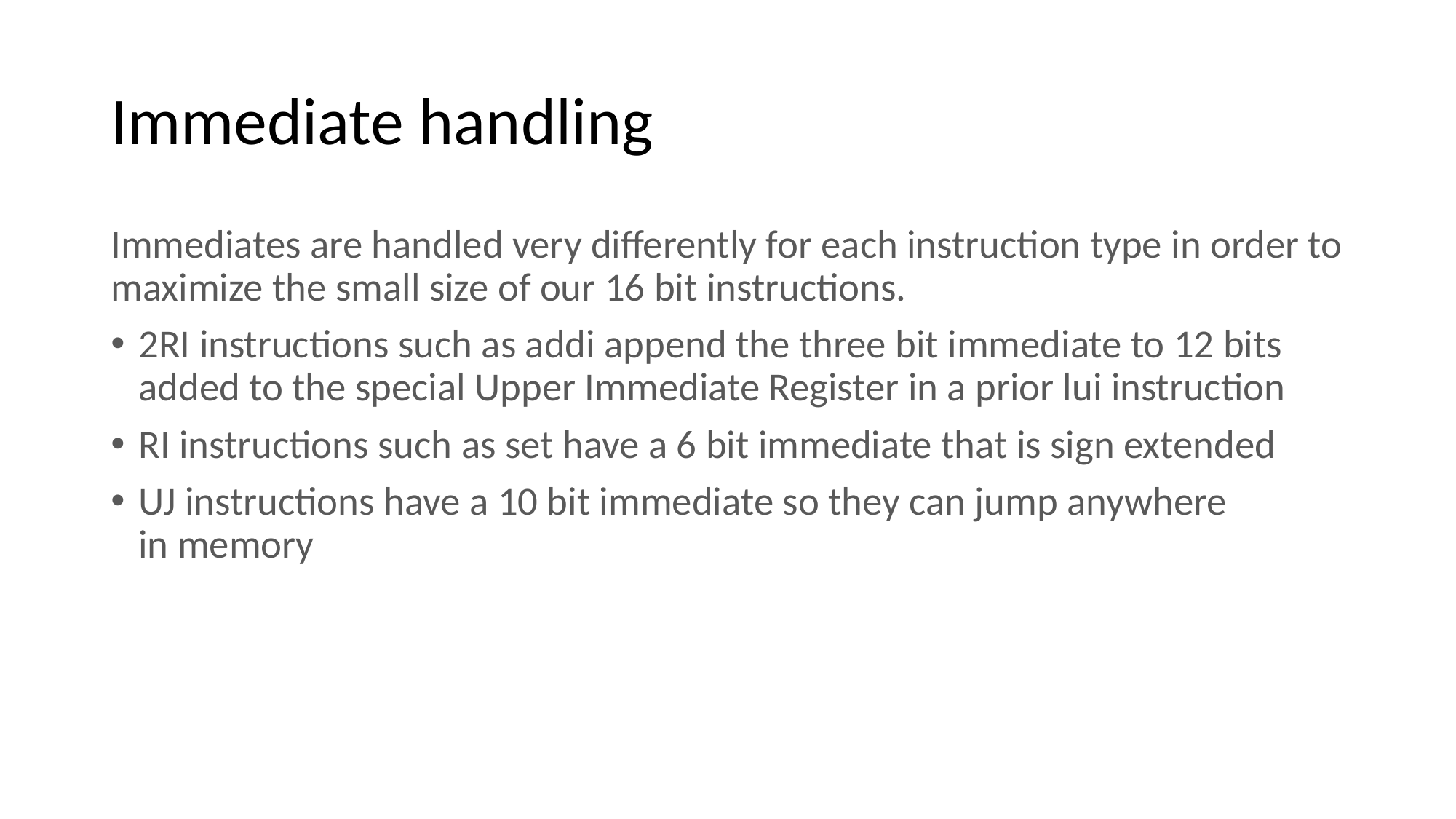

# Immediate handling
Immediates are handled very differently for each instruction type in order to maximize the small size of our 16 bit instructions.
2RI instructions such as addi append the three bit immediate to 12 bits added to the special Upper Immediate Register in a prior lui instruction
RI instructions such as set have a 6 bit immediate that is sign extended
UJ instructions have a 10 bit immediate so they can jump anywhere in memory